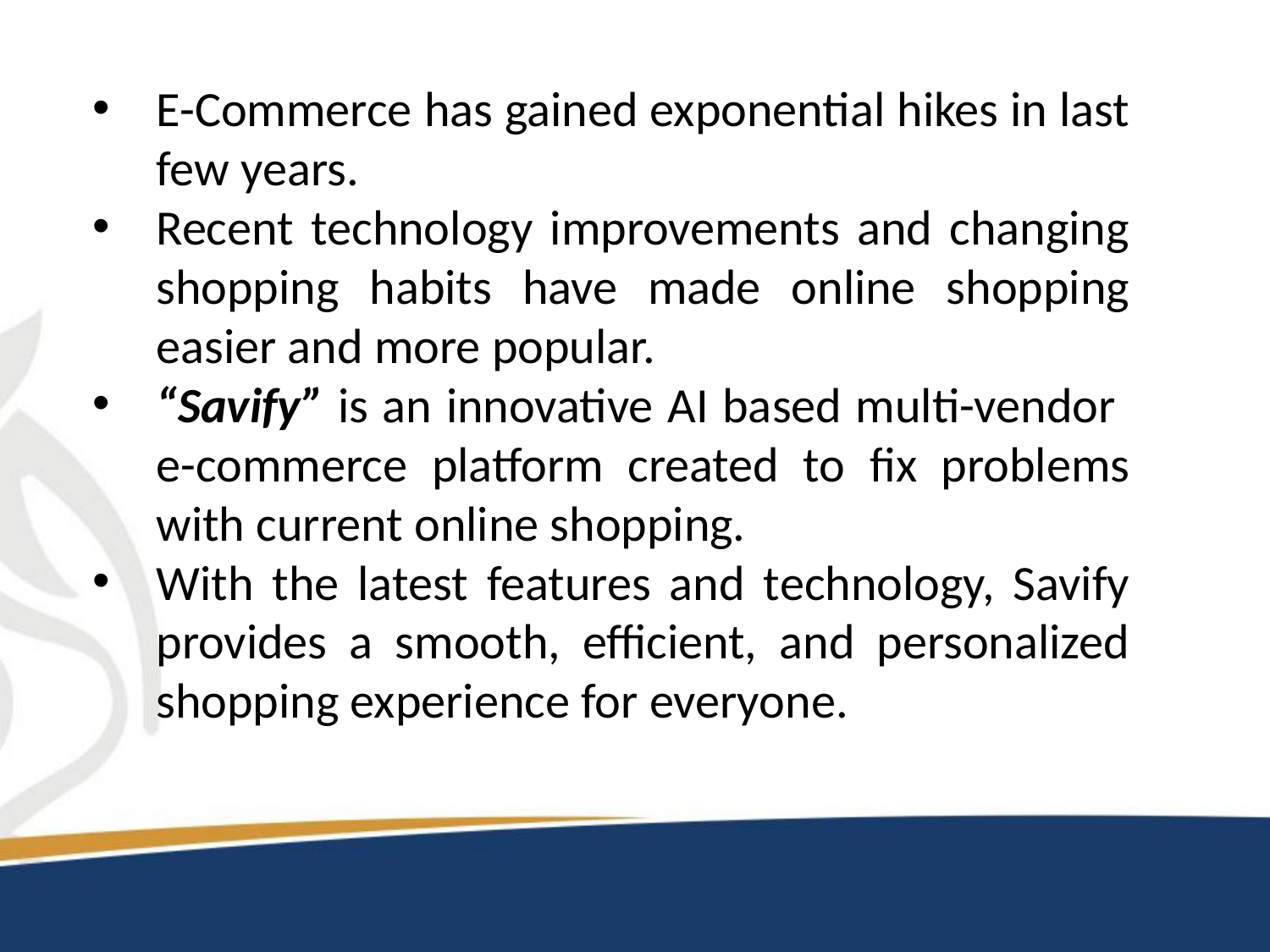

E-Commerce has gained exponential hikes in last few years.
Recent technology improvements and changing shopping habits have made online shopping easier and more popular.
“Savify” is an innovative AI based multi-vendor  e-commerce platform created to fix problems with current online shopping.
With the latest features and technology, Savify provides a smooth, efficient, and personalized shopping experience for everyone.